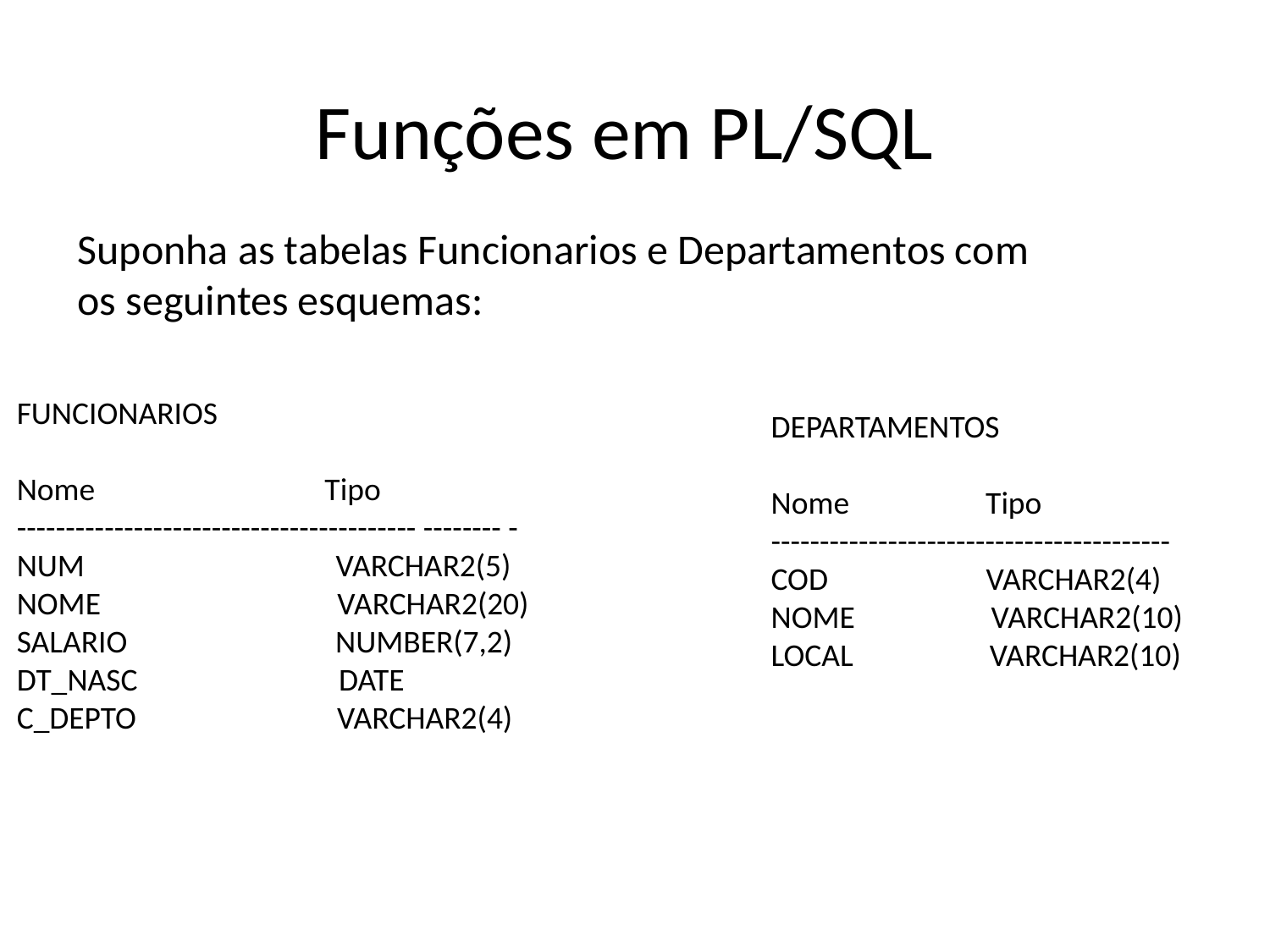

# Funções em PL/SQL
Suponha as tabelas Funcionarios e Departamentos com os seguintes esquemas:

FUNCIONARIOS

Nome                                Tipo
----------------------------------------- -------- -
NUM                                   VARCHAR2(5)
NOME                                 VARCHAR2(20)
SALARIO                             NUMBER(7,2)
DT_NASC                            DATE
C_DEPTO                            VARCHAR2(4)

DEPARTAMENTOS

Nome                   Tipo
-----------------------------------------
COD                      VARCHAR2(4)
NOME                   VARCHAR2(10)
LOCAL                   VARCHAR2(10)